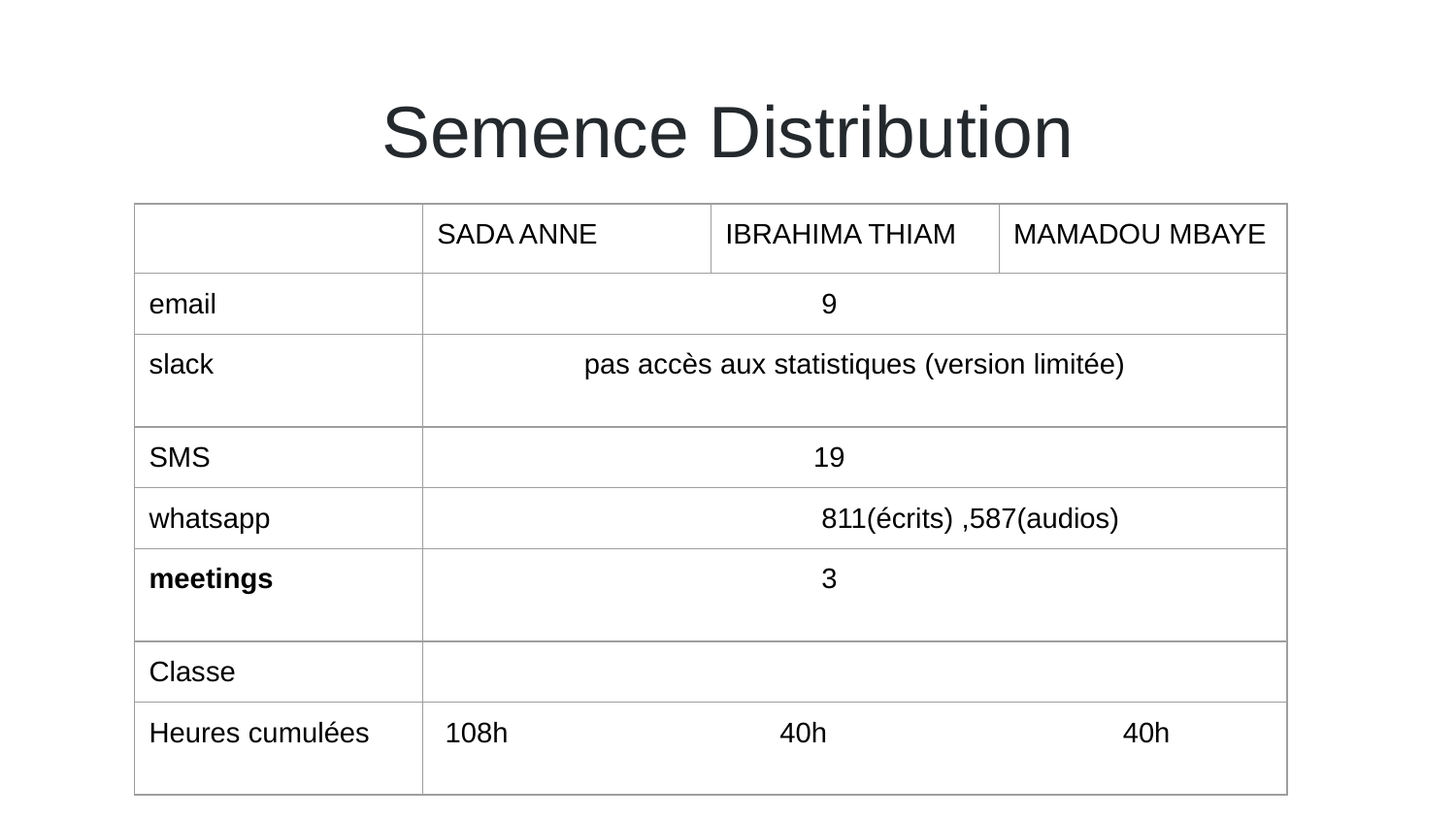

# Semence Distribution
|  | SADA ANNE | IBRAHIMA THIAM | MAMADOU MBAYE |
| --- | --- | --- | --- |
| email | 9 |  |  |
| slack | pas accès aux statistiques (version limitée) |  |  |
| SMS | 19 |  |  |
| whatsapp | 811(écrits) ,587(audios) |  |  |
| meetings | 3 |  |  |
| Classe |  |  |  |
| Heures cumulées | 108h 40h 40h |  |  |